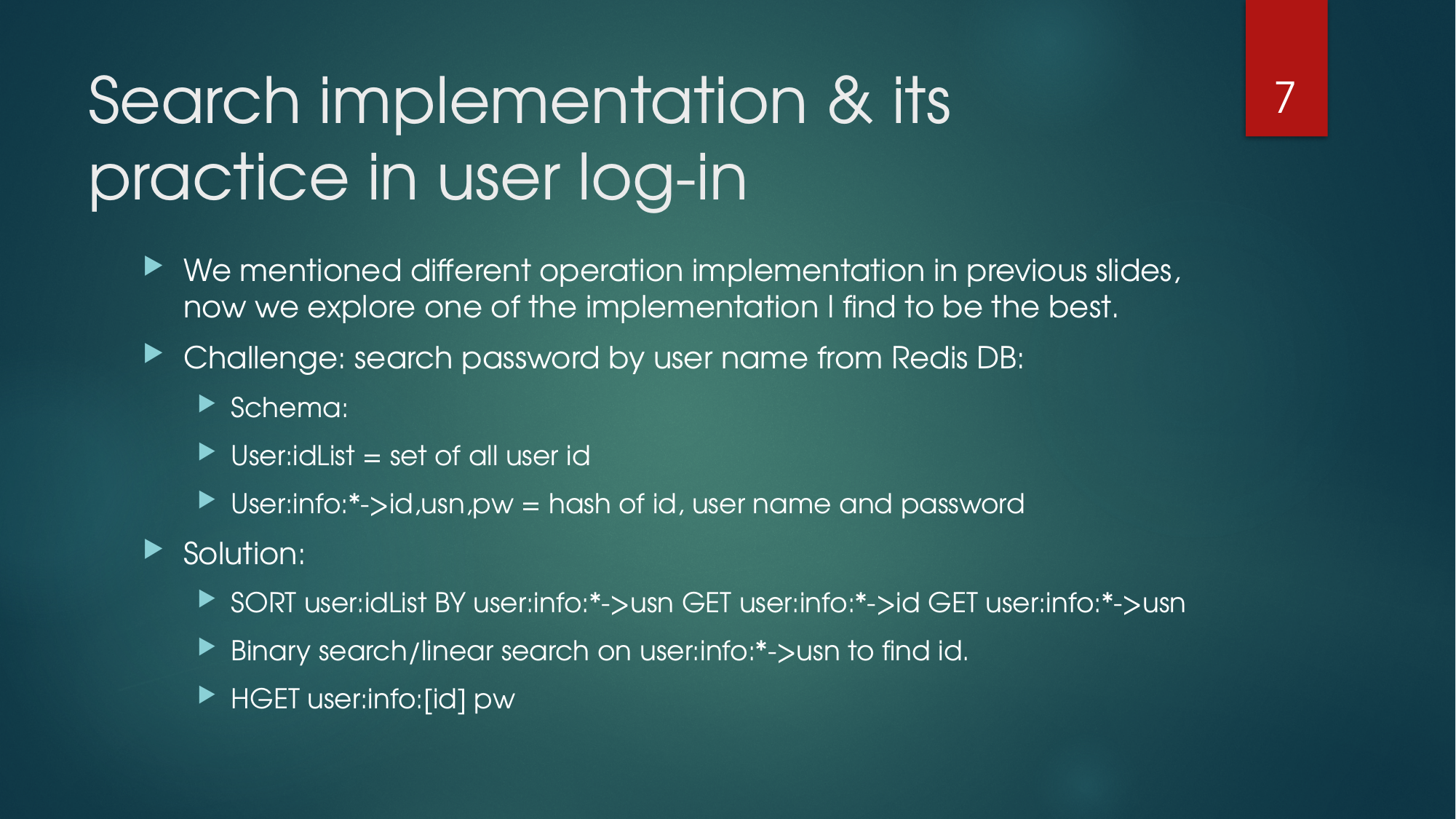

7
# Search implementation & its practice in user log-in
We mentioned different operation implementation in previous slides, now we explore one of the implementation I find to be the best.
Challenge: search password by user name from Redis DB:
Schema:
User:idList = set of all user id
User:info:*->id,usn,pw = hash of id, user name and password
Solution:
SORT user:idList BY user:info:*->usn GET user:info:*->id GET user:info:*->usn
Binary search/linear search on user:info:*->usn to find id.
HGET user:info:[id] pw